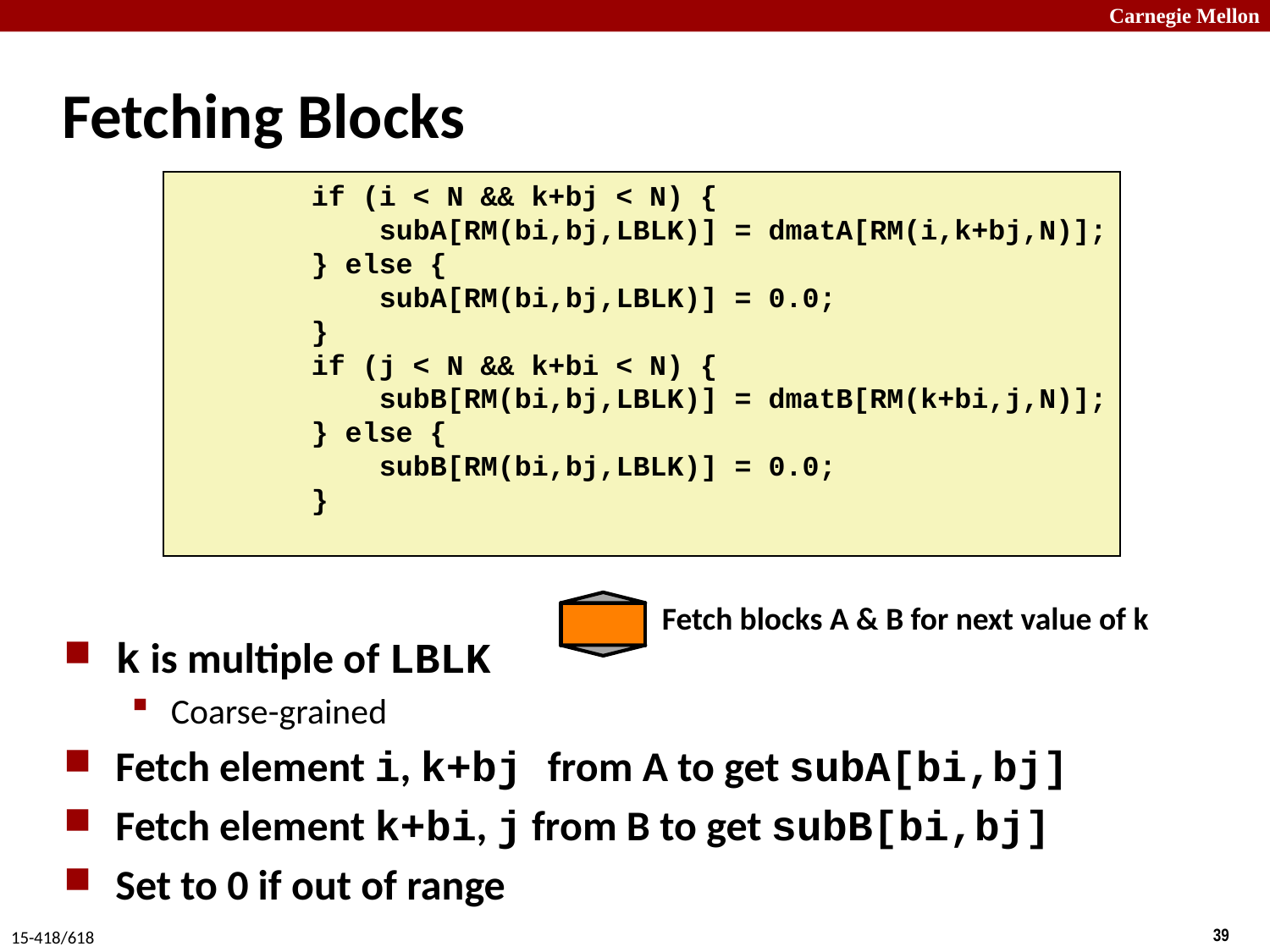

# Fetching Blocks
        if (i < N && k+bj < N) {
            subA[RM(bi,bj,LBLK)] = dmatA[RM(i,k+bj,N)];
        } else {
            subA[RM(bi,bj,LBLK)] = 0.0;
        }
        if (j < N && k+bi < N) {
            subB[RM(bi,bj,LBLK)] = dmatB[RM(k+bi,j,N)];
        } else {
            subB[RM(bi,bj,LBLK)] = 0.0;
        }

Fetch blocks A & B for next value of k

k is multiple of LBLK
Coarse-grained
Fetch element i, k+bj from A to get subA[bi,bj]
Fetch element k+bi, j from B to get subB[bi,bj]
Set to 0 if out of range